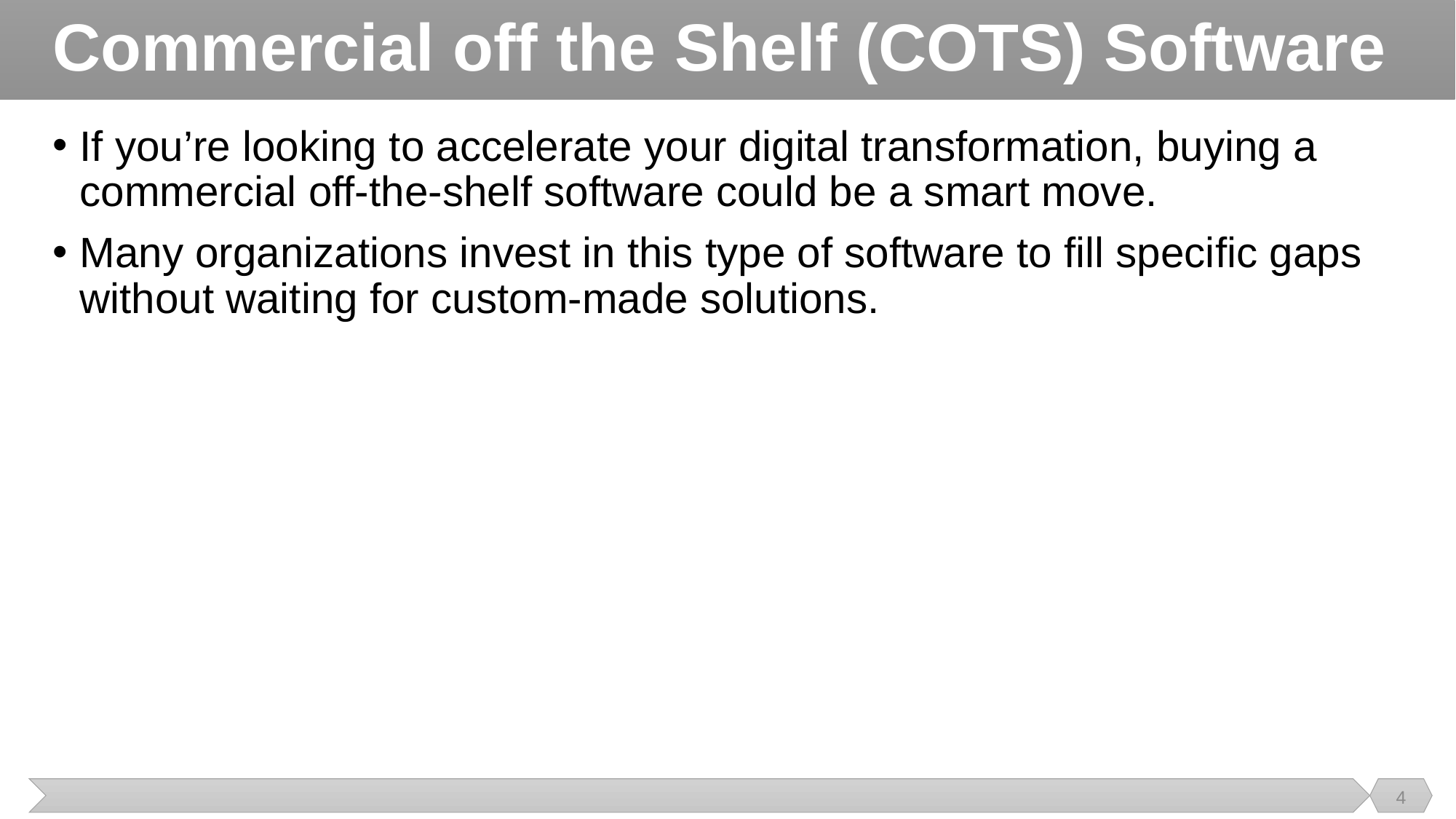

# Commercial off the Shelf (COTS) Software
If you’re looking to accelerate your digital transformation, buying a commercial off-the-shelf software could be a smart move.
Many organizations invest in this type of software to fill specific gaps without waiting for custom-made solutions.
4